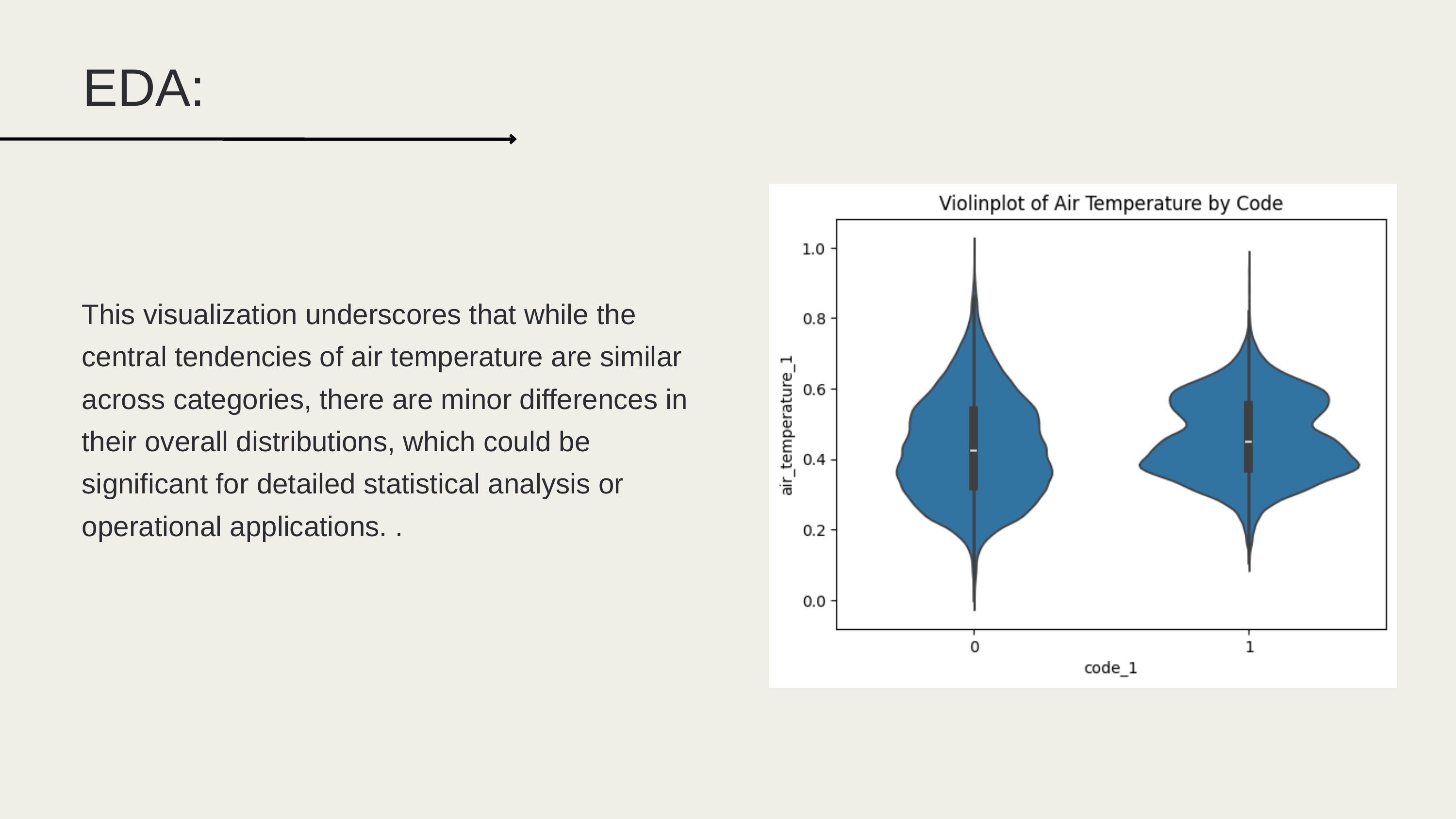

EDA:

This visualization underscores that while the central tendencies of air temperature are similar across categories, there are minor differences in their overall distributions, which could be significant for detailed statistical analysis or operational applications. .